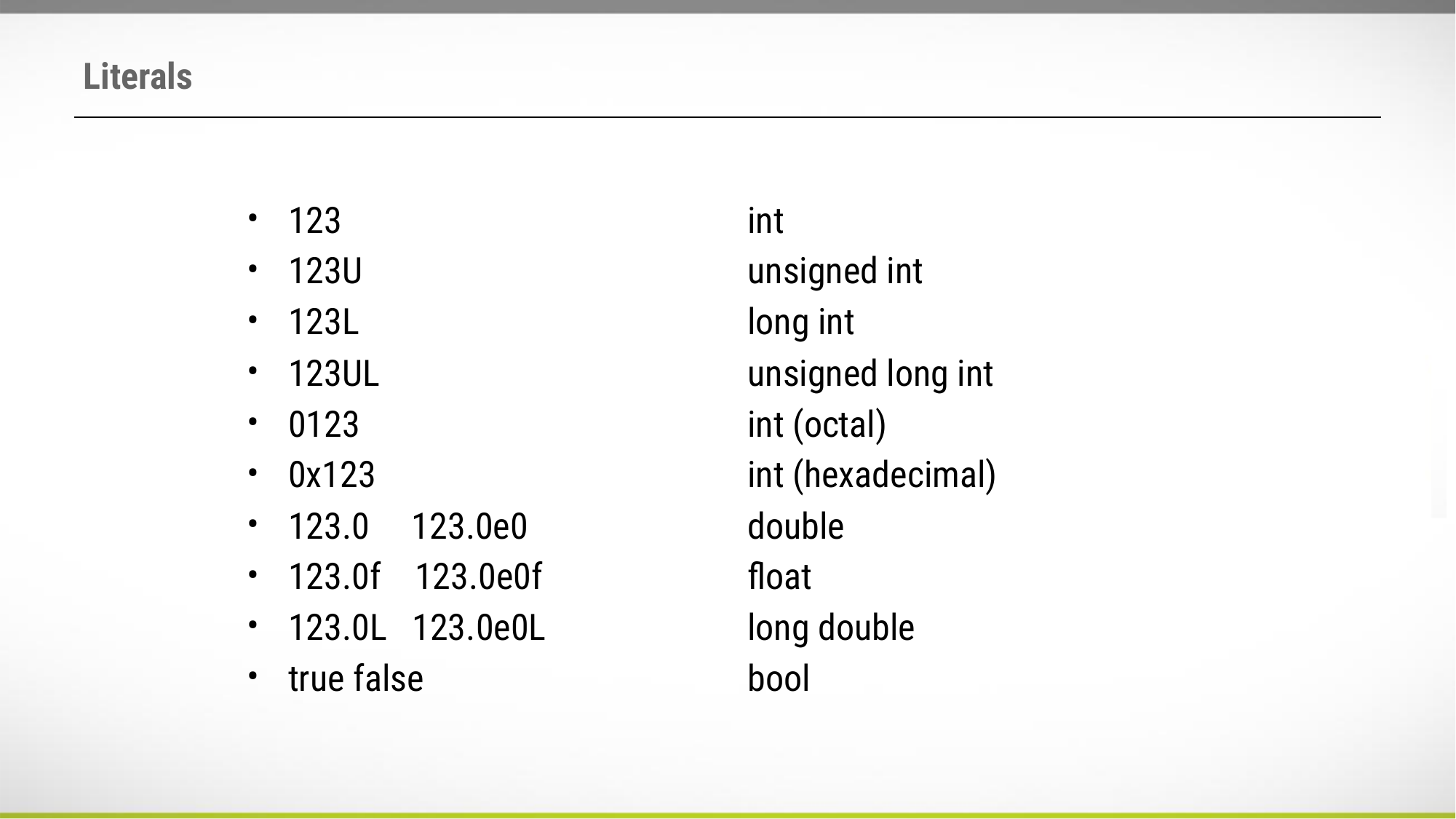

# Literals
123
123U
123L
123UL
0123
0x123
123.0     123.0e0
123.0f    123.0e0f
123.0L   123.0e0L
true false
int
unsigned int
long int
unsigned long int
int (octal)
int (hexadecimal)
double
float
long double
bool